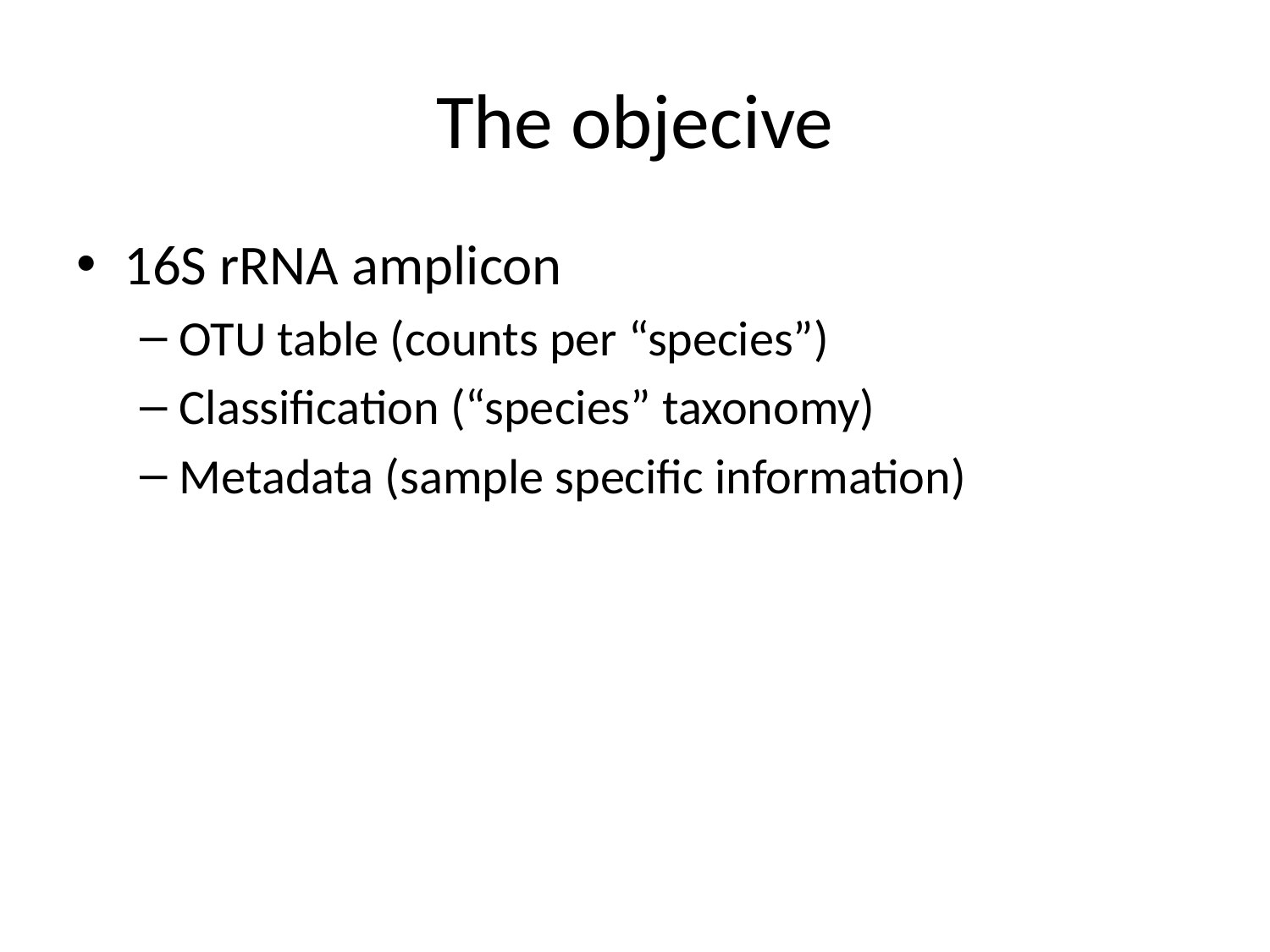

# The objecive
16S rRNA amplicon
OTU table (counts per “species”)
Classification (“species” taxonomy)
Metadata (sample specific information)